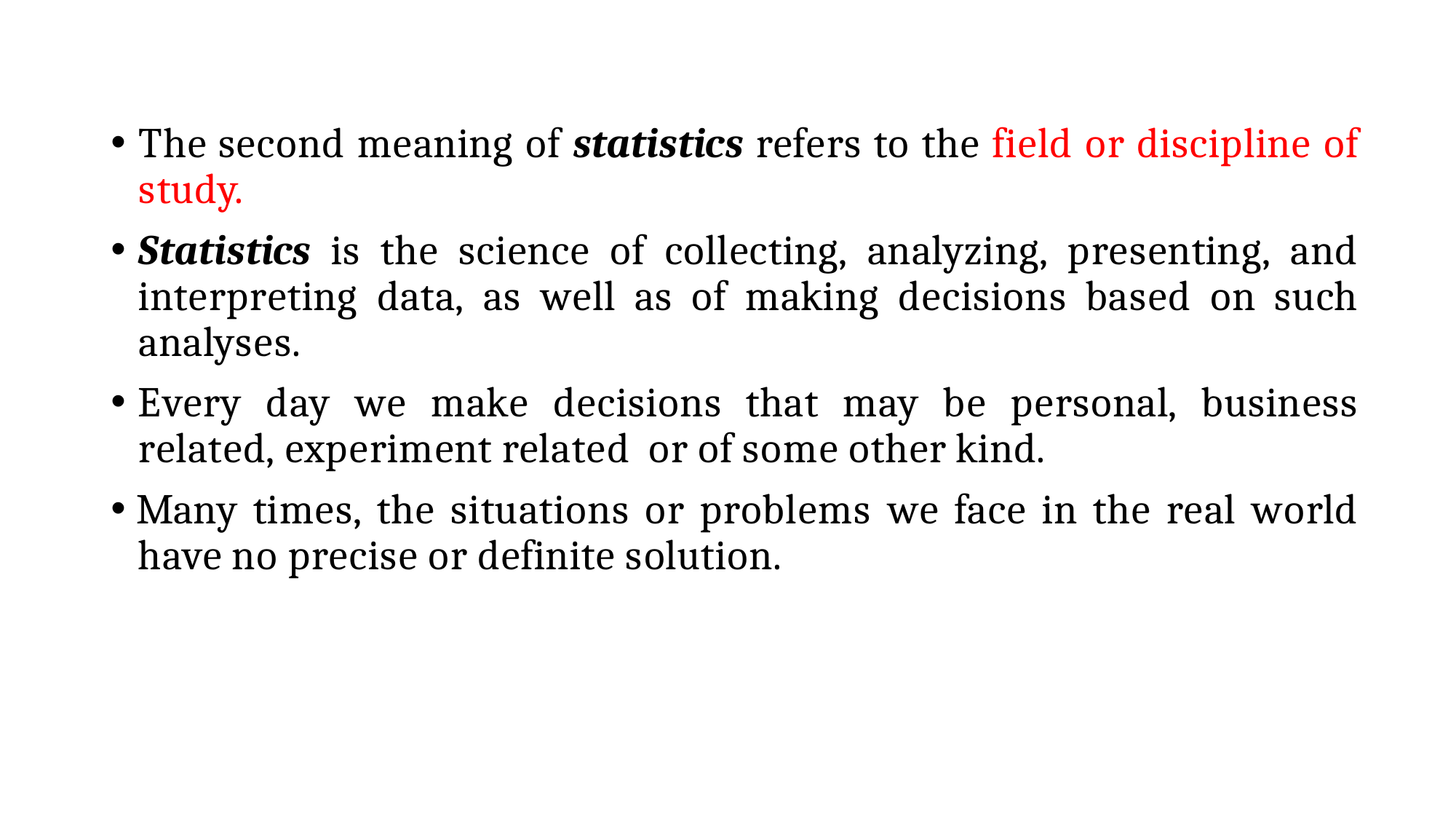

The second meaning of statistics refers to the field or discipline of study.
Statistics is the science of collecting, analyzing, presenting, and interpreting data, as well as of making decisions based on such analyses.
Every day we make decisions that may be personal, business related, experiment related  or of some other kind.
Many times, the situations or problems we face in the real world have no precise or definite solution.